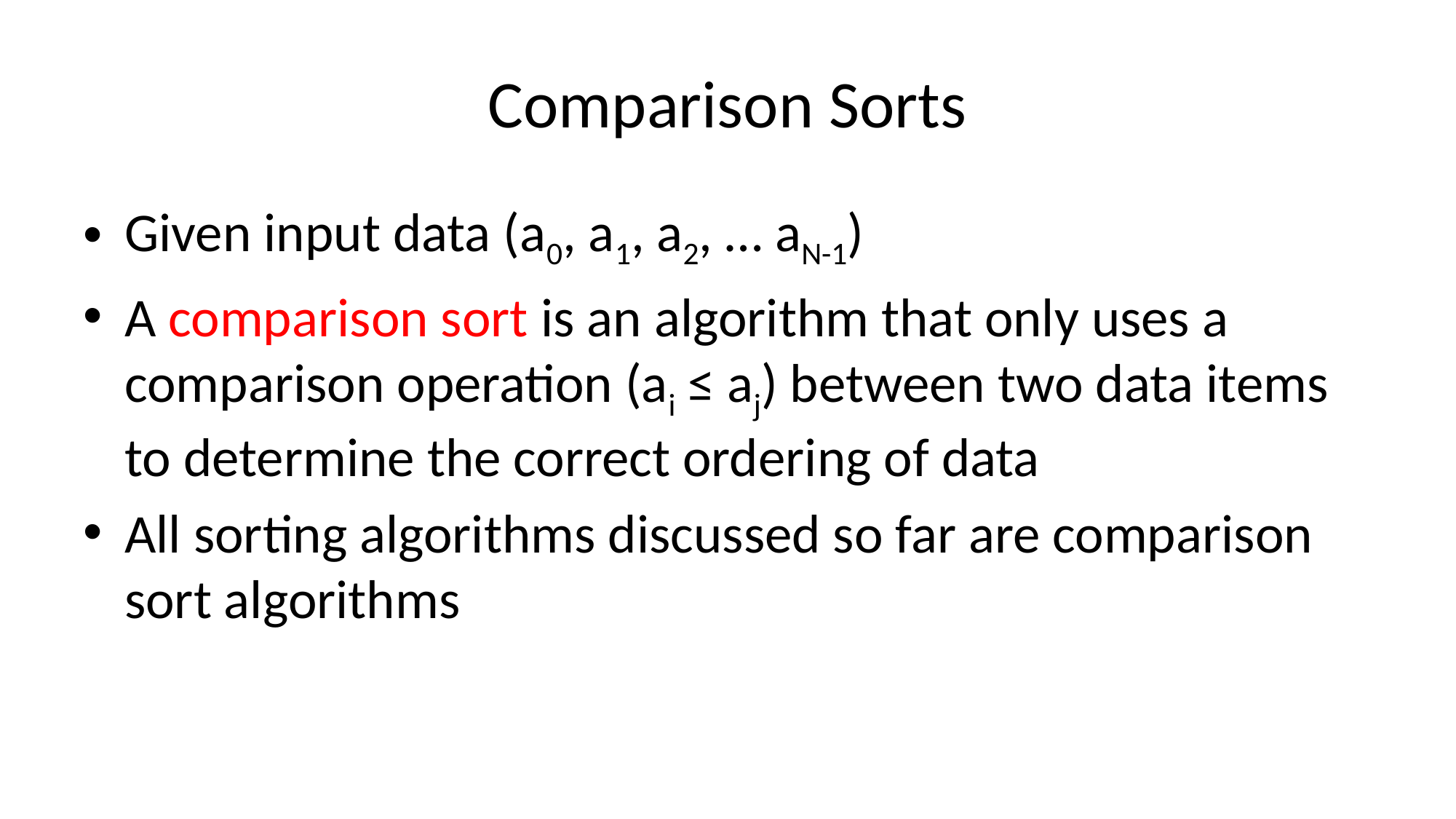

# Comparison Sorts
Given input data (a0, a1, a2, … aN-1)
A comparison sort is an algorithm that only uses a comparison operation (ai ≤ aj) between two data items to determine the correct ordering of data
All sorting algorithms discussed so far are comparison sort algorithms